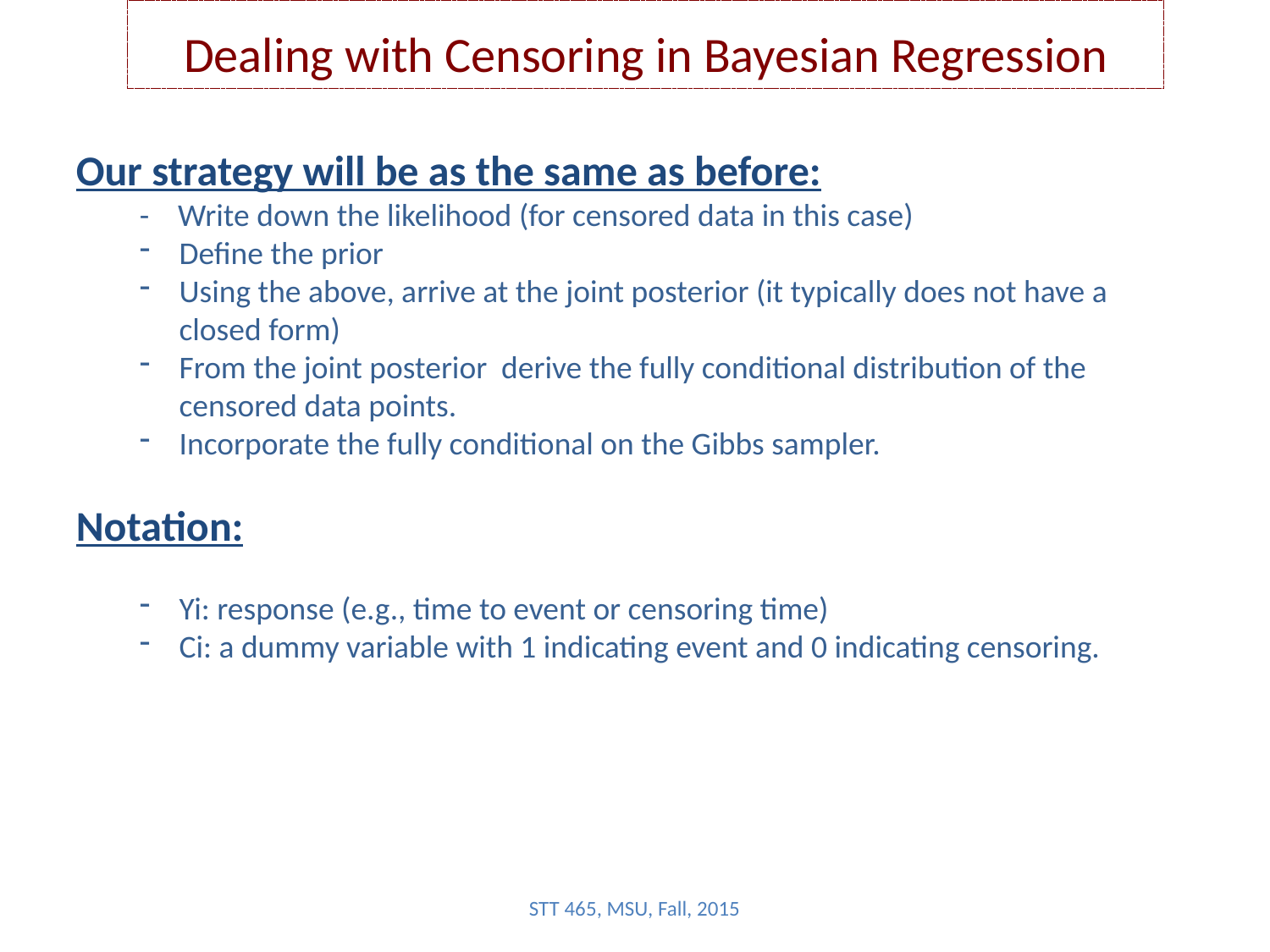

Dealing with Censoring in Bayesian Regression
Our strategy will be as the same as before:
-    Write down the likelihood (for censored data in this case)
Define the prior
Using the above, arrive at the joint posterior (it typically does not have a closed form)
From the joint posterior  derive the fully conditional distribution of the censored data points.
Incorporate the fully conditional on the Gibbs sampler.

Notation:

Yi: response (e.g., time to event or censoring time)
Ci: a dummy variable with 1 indicating event and 0 indicating censoring.

STT 465, MSU, Fall, 2015